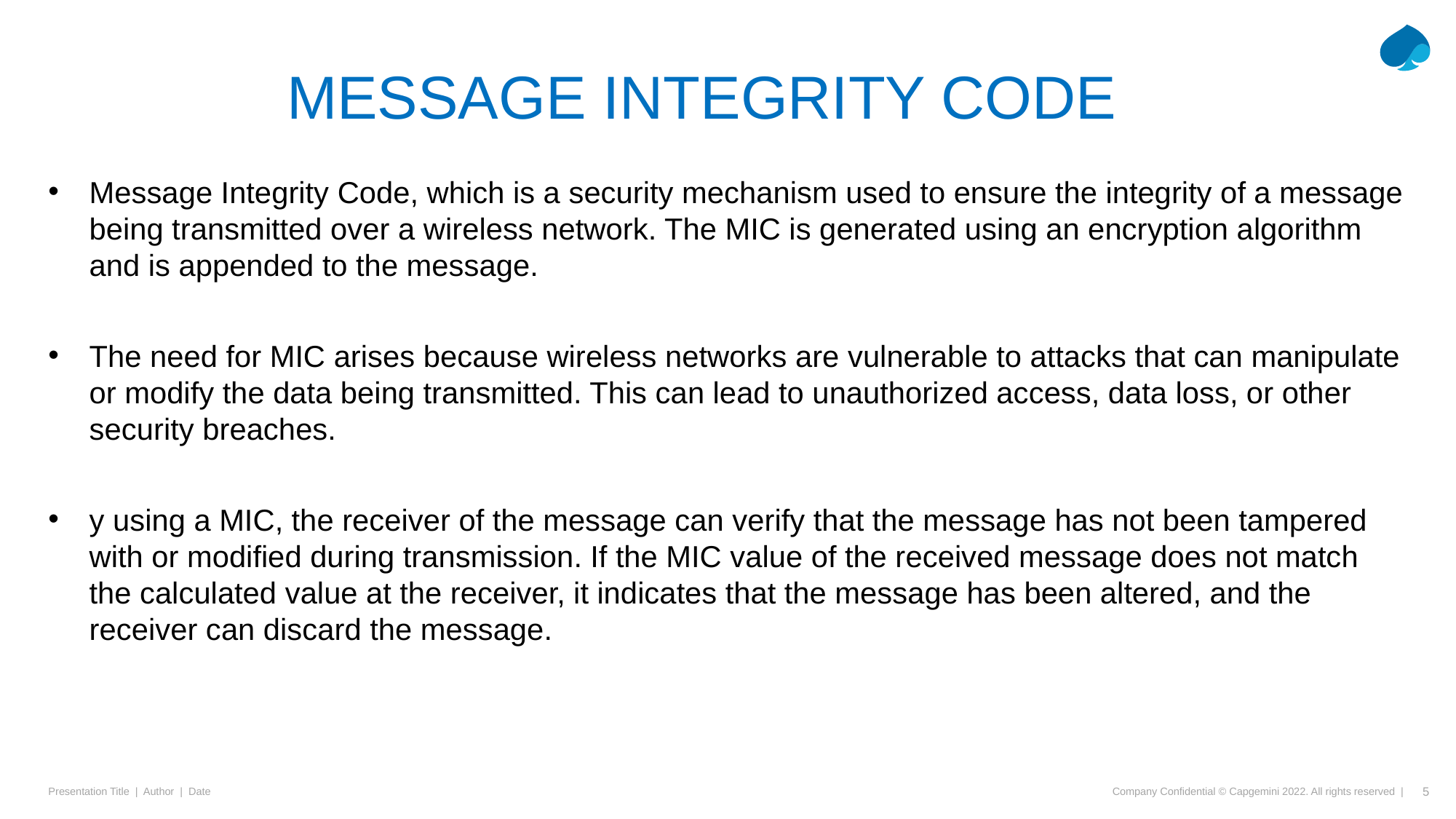

# Message Integrity Code
Message Integrity Code, which is a security mechanism used to ensure the integrity of a message being transmitted over a wireless network. The MIC is generated using an encryption algorithm and is appended to the message.

The need for MIC arises because wireless networks are vulnerable to attacks that can manipulate or modify the data being transmitted. This can lead to unauthorized access, data loss, or other security breaches.

y using a MIC, the receiver of the message can verify that the message has not been tampered with or modified during transmission. If the MIC value of the received message does not match the calculated value at the receiver, it indicates that the message has been altered, and the receiver can discard the message.